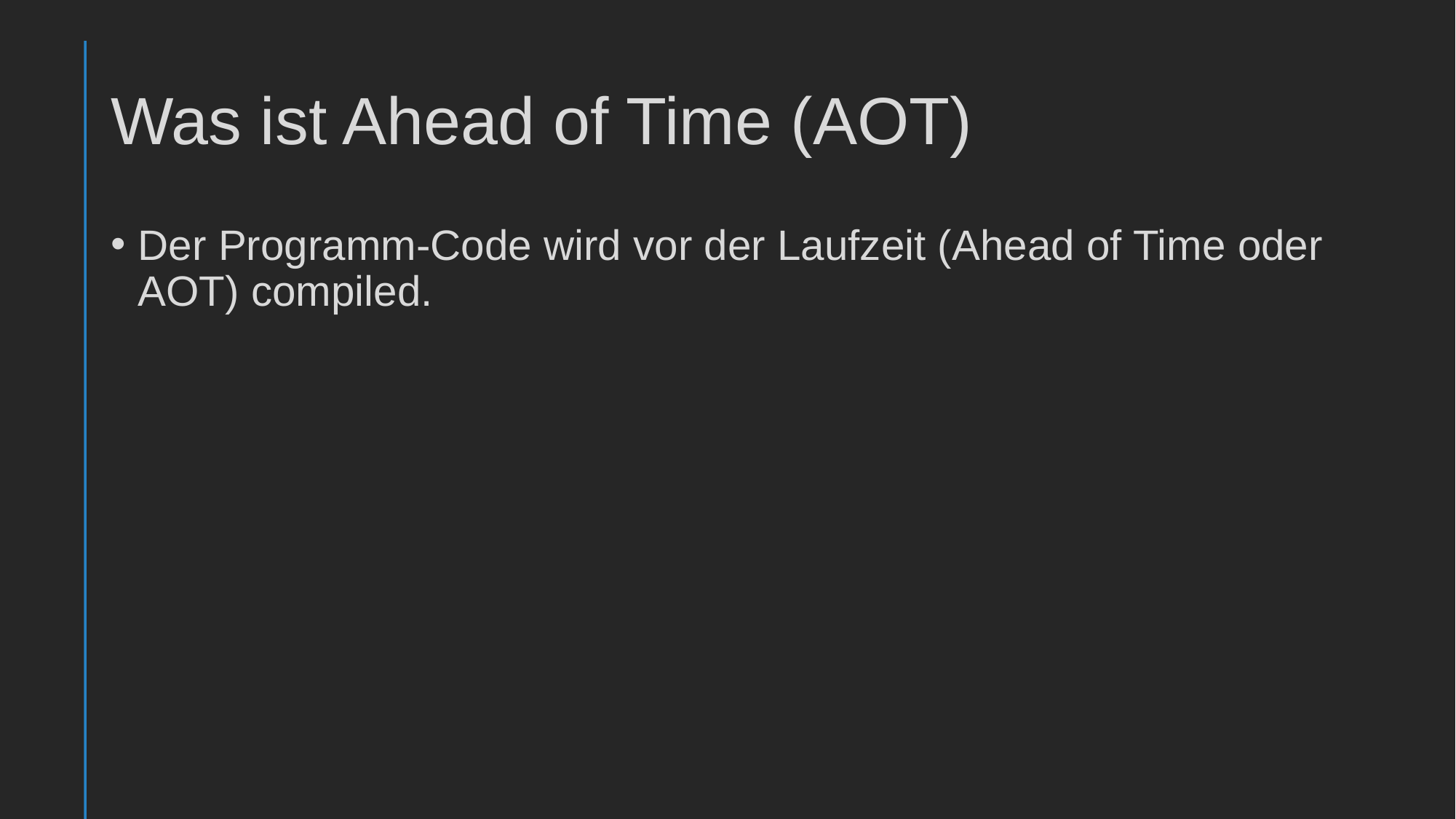

# Was ist Ahead of Time (AOT)
Der Programm-Code wird vor der Laufzeit (Ahead of Time oder AOT) compiled.